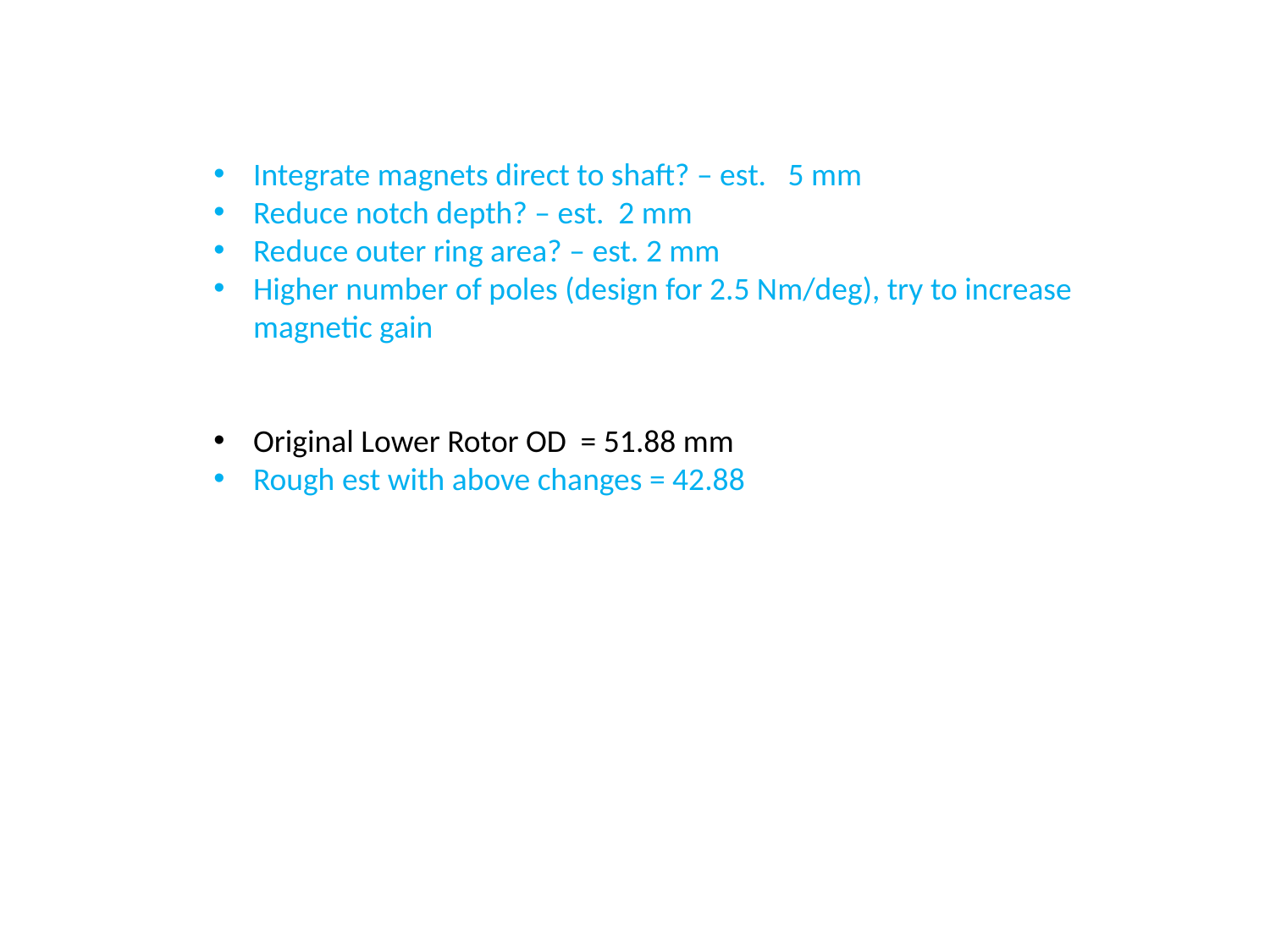

Integrate magnets direct to shaft? – est.   5 mm
Reduce notch depth? – est.  2 mm
Reduce outer ring area? – est. 2 mm
Higher number of poles (design for 2.5 Nm/deg), try to increase magnetic gain

Original Lower Rotor OD  = 51.88 mm
Rough est with above changes = 42.88